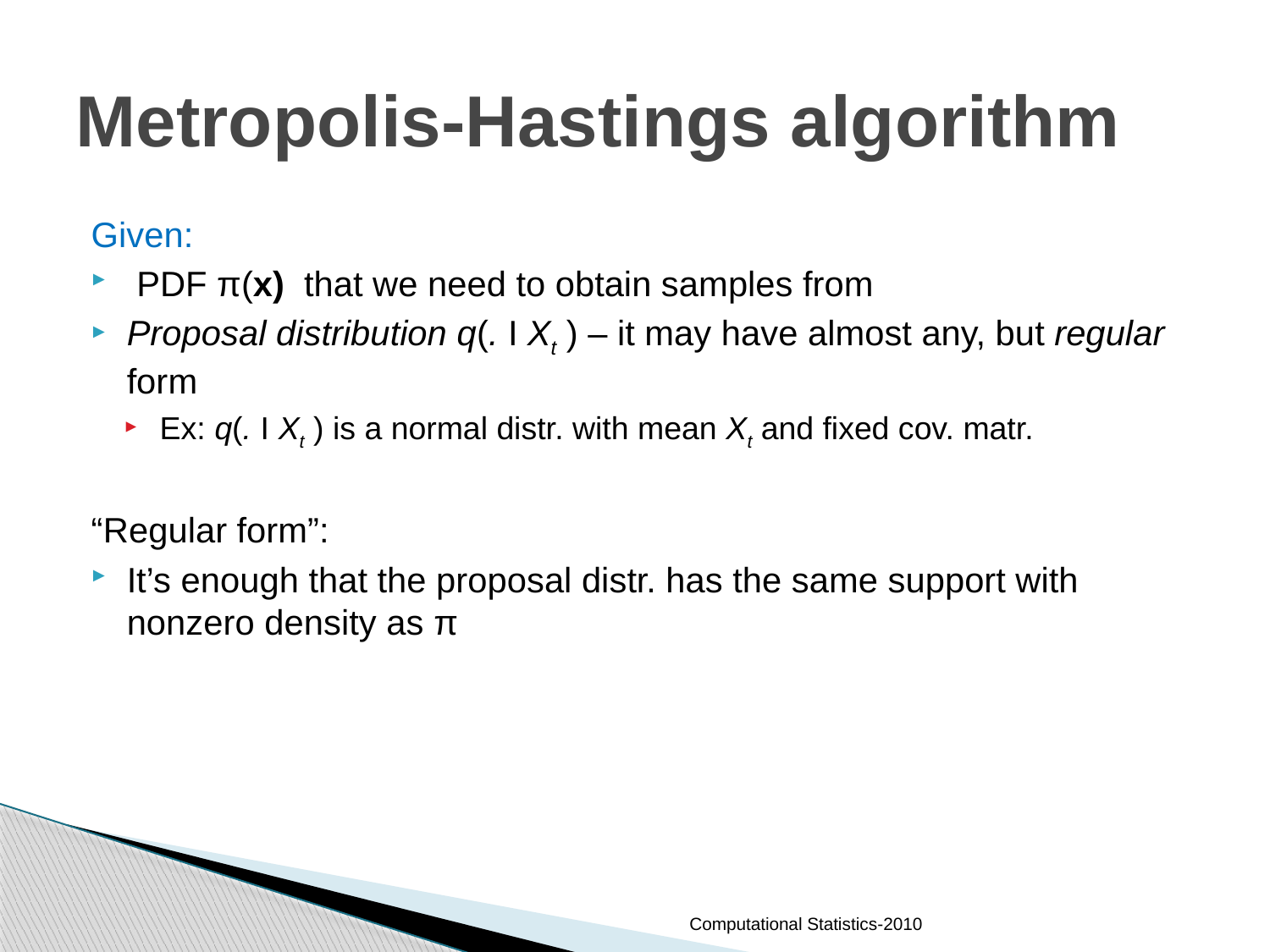

# Metropolis-Hastings algorithm
Given:
 PDF π(x)  that we need to obtain samples from
Proposal distribution q(. I Xt ) – it may have almost any, but regular form
Ex: q(. I Xt ) is a normal distr. with mean Xt and fixed cov. matr.

“Regular form”:
It’s enough that the proposal distr. has the same support with nonzero density as π
Computational Statistics-2010